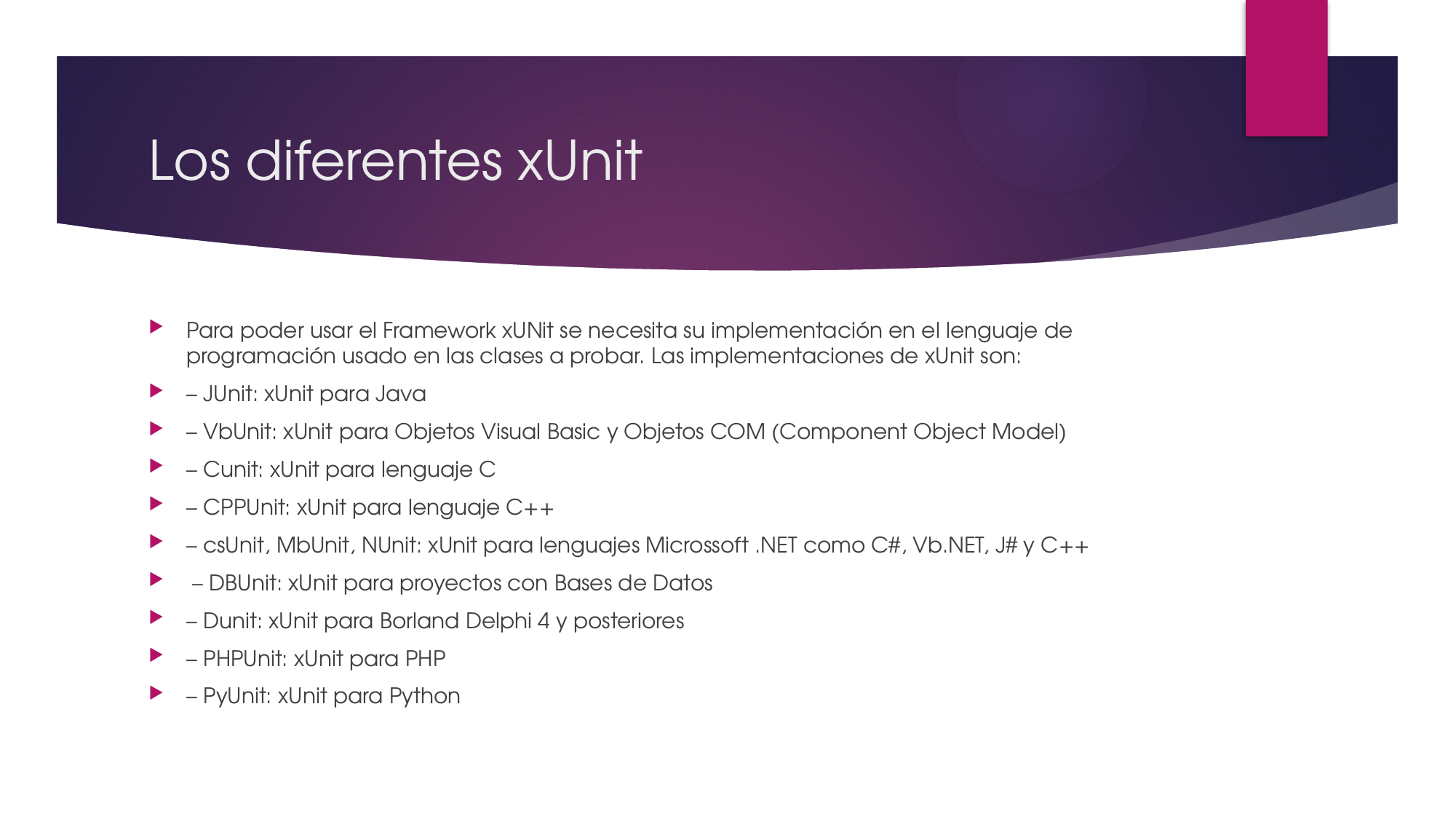

# Los diferentes xUnit
Para poder usar el Framework xUNit se necesita su implementación en el lenguaje de programación usado en las clases a probar. Las implementaciones de xUnit son:
– JUnit: xUnit para Java
– VbUnit: xUnit para Objetos Visual Basic y Objetos COM (Component Object Model)
– Cunit: xUnit para lenguaje C
– CPPUnit: xUnit para lenguaje C++
– csUnit, MbUnit, NUnit: xUnit para lenguajes Microssoft .NET como C#, Vb.NET, J# y C++
 – DBUnit: xUnit para proyectos con Bases de Datos
– Dunit: xUnit para Borland Delphi 4 y posteriores
– PHPUnit: xUnit para PHP
– PyUnit: xUnit para Python